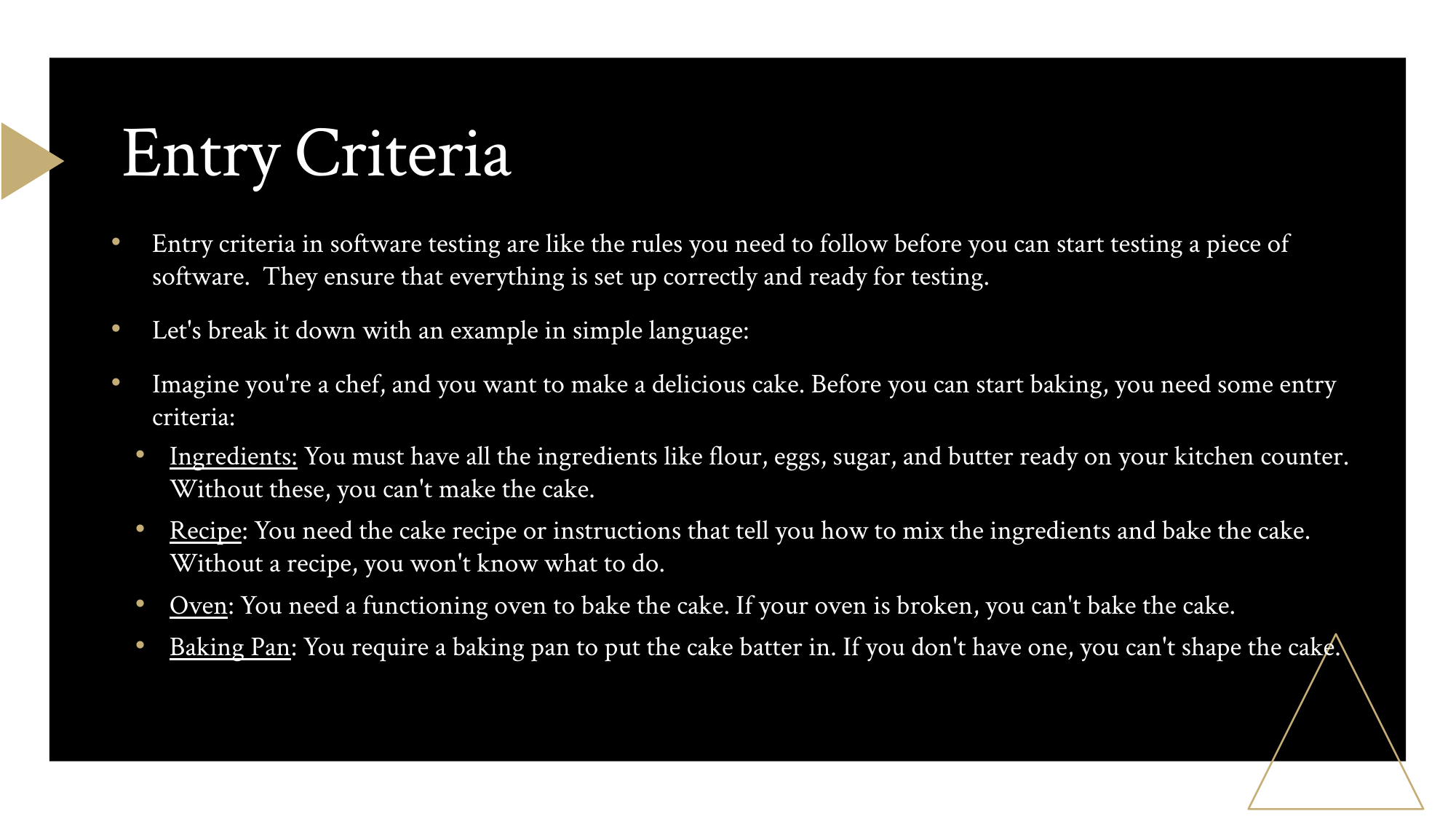

# Entry Criteria
Entry criteria in software testing are like the rules you need to follow before you can start testing a piece of software.  They ensure that everything is set up correctly and ready for testing.
Let's break it down with an example in simple language:
Imagine you're a chef, and you want to make a delicious cake. Before you can start baking, you need some entry criteria:
Ingredients: You must have all the ingredients like flour, eggs, sugar, and butter ready on your kitchen counter. Without these, you can't make the cake.
Recipe: You need the cake recipe or instructions that tell you how to mix the ingredients and bake the cake. Without a recipe, you won't know what to do.
Oven: You need a functioning oven to bake the cake. If your oven is broken, you can't bake the cake.
Baking Pan: You require a baking pan to put the cake batter in. If you don't have one, you can't shape the cake.